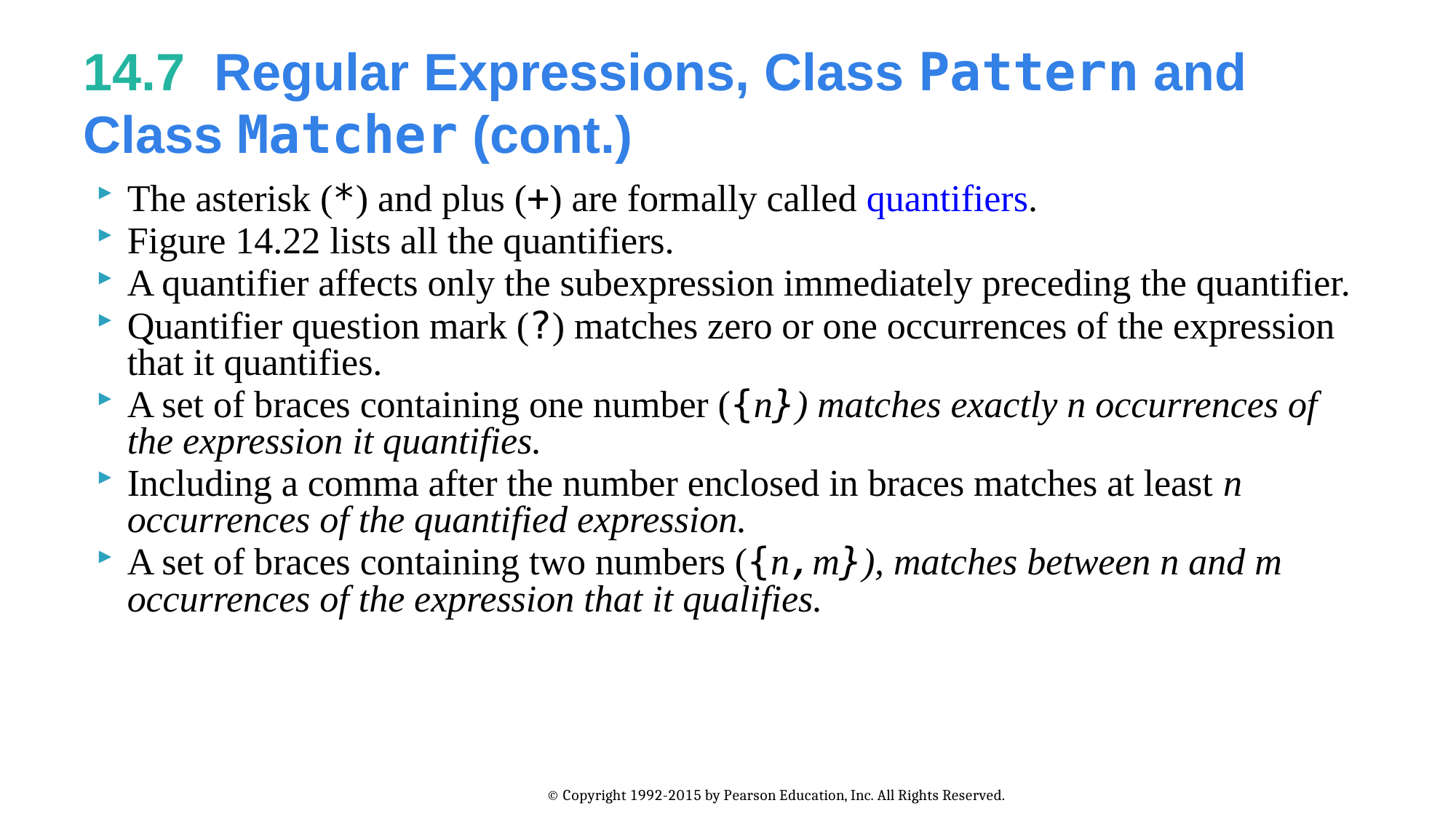

# 14.7  Regular Expressions, Class Pattern and Class Matcher (cont.)
The asterisk (*) and plus (+) are formally called quantifiers.
Figure 14.22 lists all the quantifiers.
A quantifier affects only the subexpression immediately preceding the quantifier.
Quantifier question mark (?) matches zero or one occurrences of the expression that it quantifies.
A set of braces containing one number ({n}) matches exactly n occurrences of the expression it quantifies.
Including a comma after the number enclosed in braces matches at least n occurrences of the quantified expression.
A set of braces containing two numbers ({n,m}), matches between n and m occurrences of the expression that it qualifies.
© Copyright 1992-2015 by Pearson Education, Inc. All Rights Reserved.